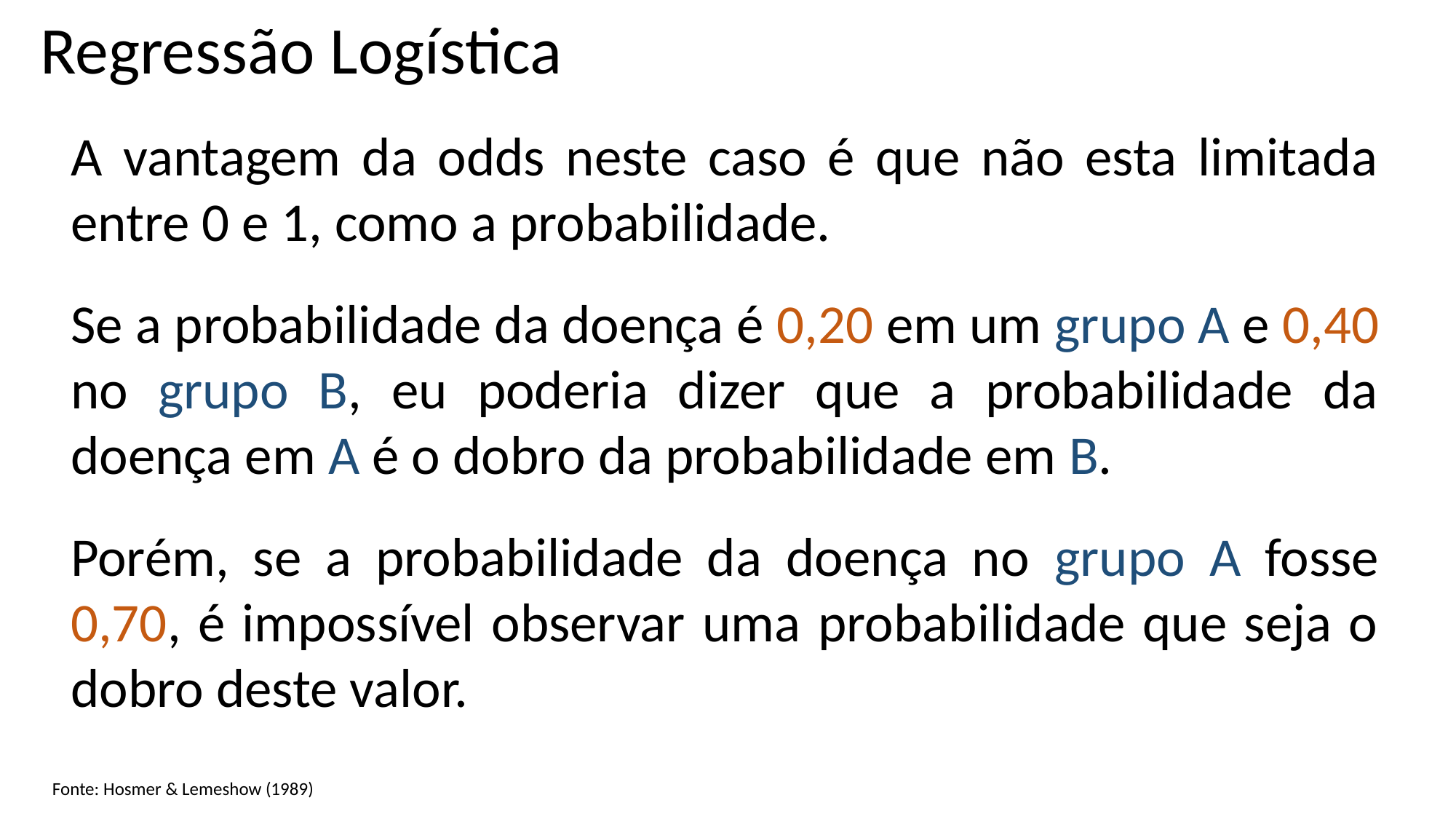

# Regressão Logística
A vantagem da odds neste caso é que não esta limitada entre 0 e 1, como a probabilidade.
Se a probabilidade da doença é 0,20 em um grupo A e 0,40 no grupo B, eu poderia dizer que a probabilidade da doença em A é o dobro da probabilidade em B.
Porém, se a probabilidade da doença no grupo A fosse 0,70, é impossível observar uma probabilidade que seja o dobro deste valor.
Fonte: Hosmer & Lemeshow (1989)